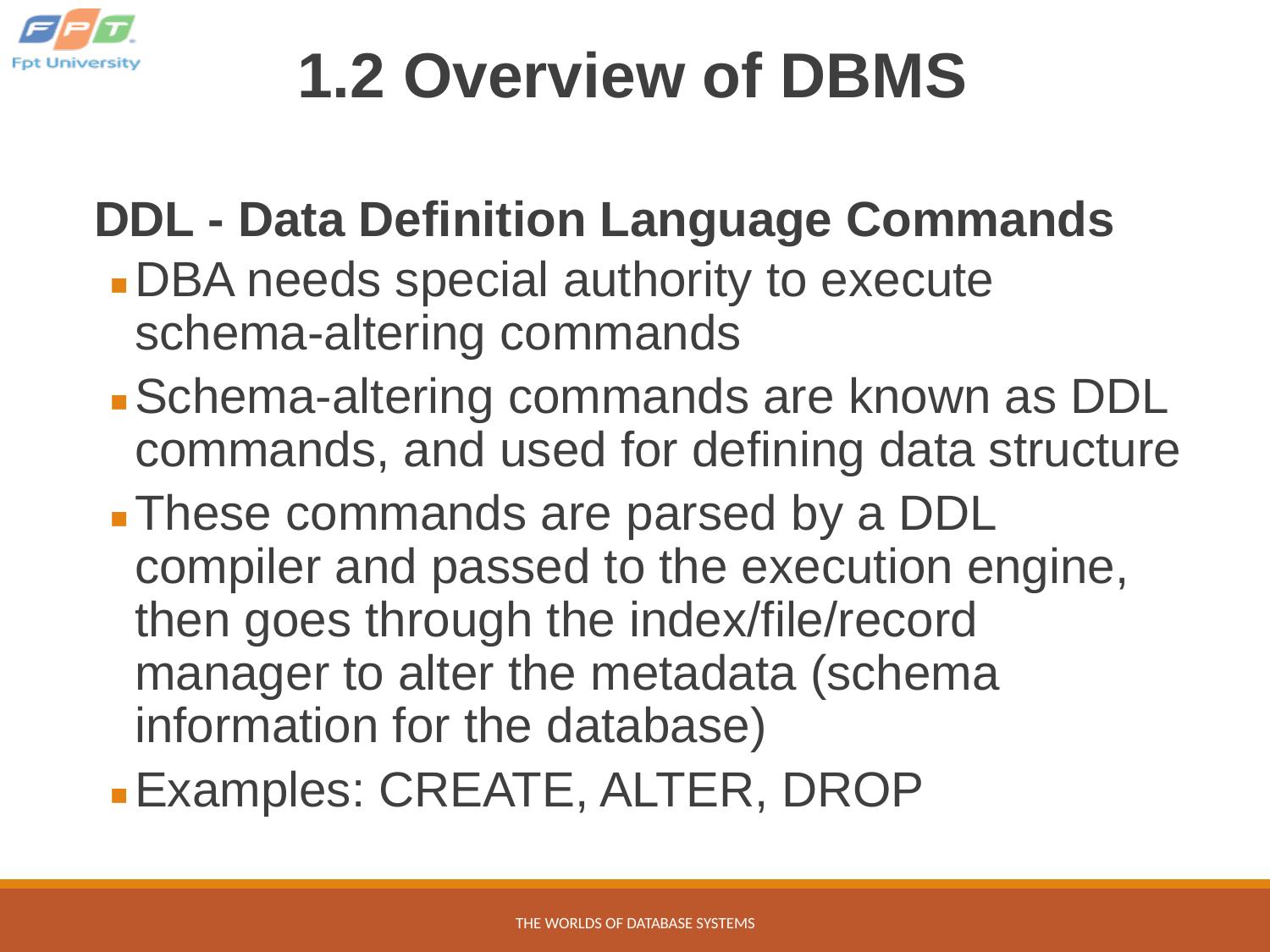

# 1.2 Overview of DBMS
DDL - Data Definition Language Commands
DBA needs special authority to execute schema-altering commands
Schema-altering commands are known as DDL commands, and used for defining data structure
These commands are parsed by a DDL compiler and passed to the execution engine, then goes through the index/file/record manager to alter the metadata (schema information for the database)
Examples: CREATE, ALTER, DROP
THE WORLDS OF DATABASE SYSTEMS